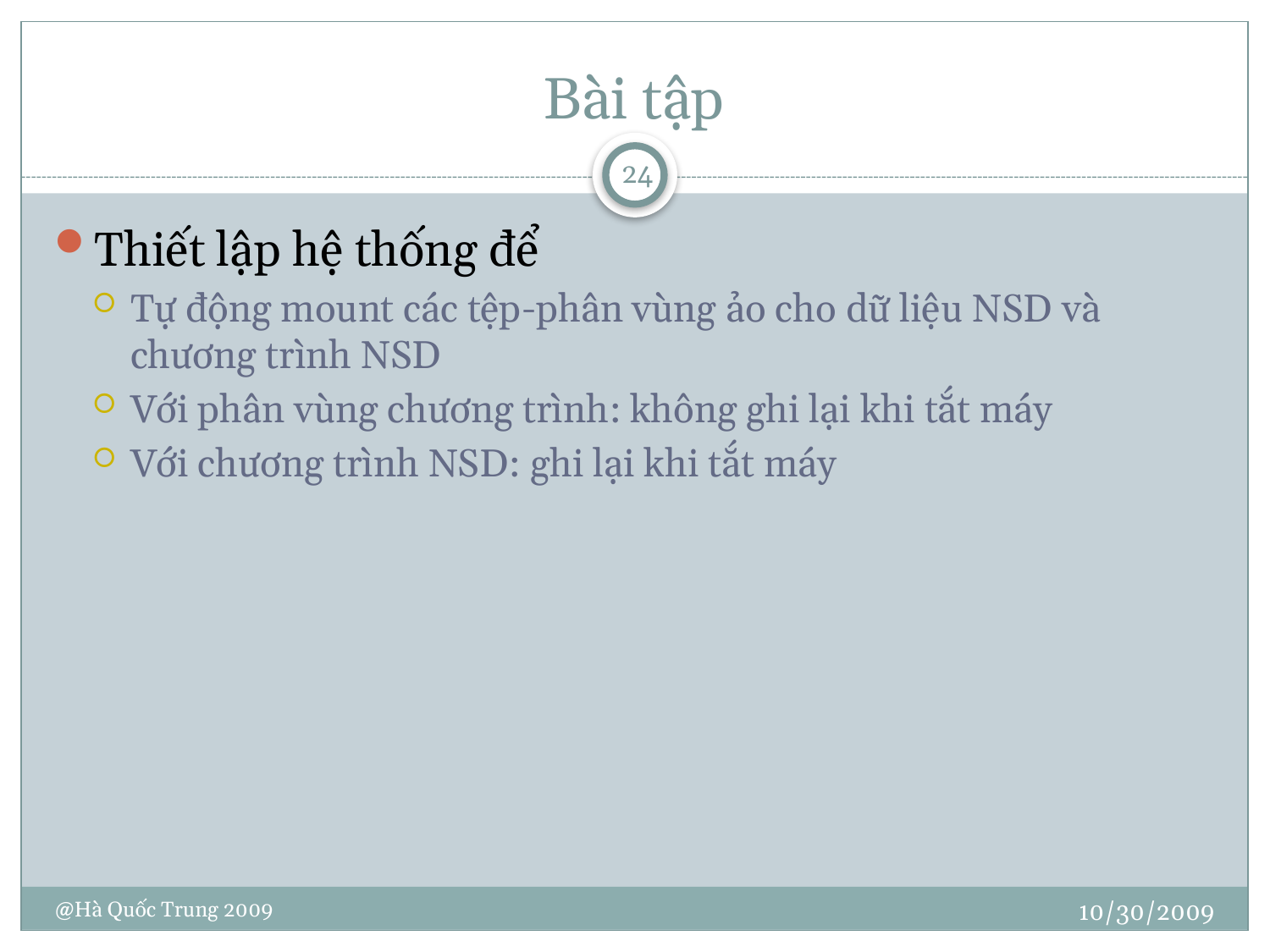

# Bài tập
24
Thiết lập hệ thống để
Tự động mount các tệp-phân vùng ảo cho dữ liệu NSD và chương trình NSD
Với phân vùng chương trình: không ghi lại khi tắt máy
Với chương trình NSD: ghi lại khi tắt máy
10/30/2009
@Hà Quốc Trung 2009